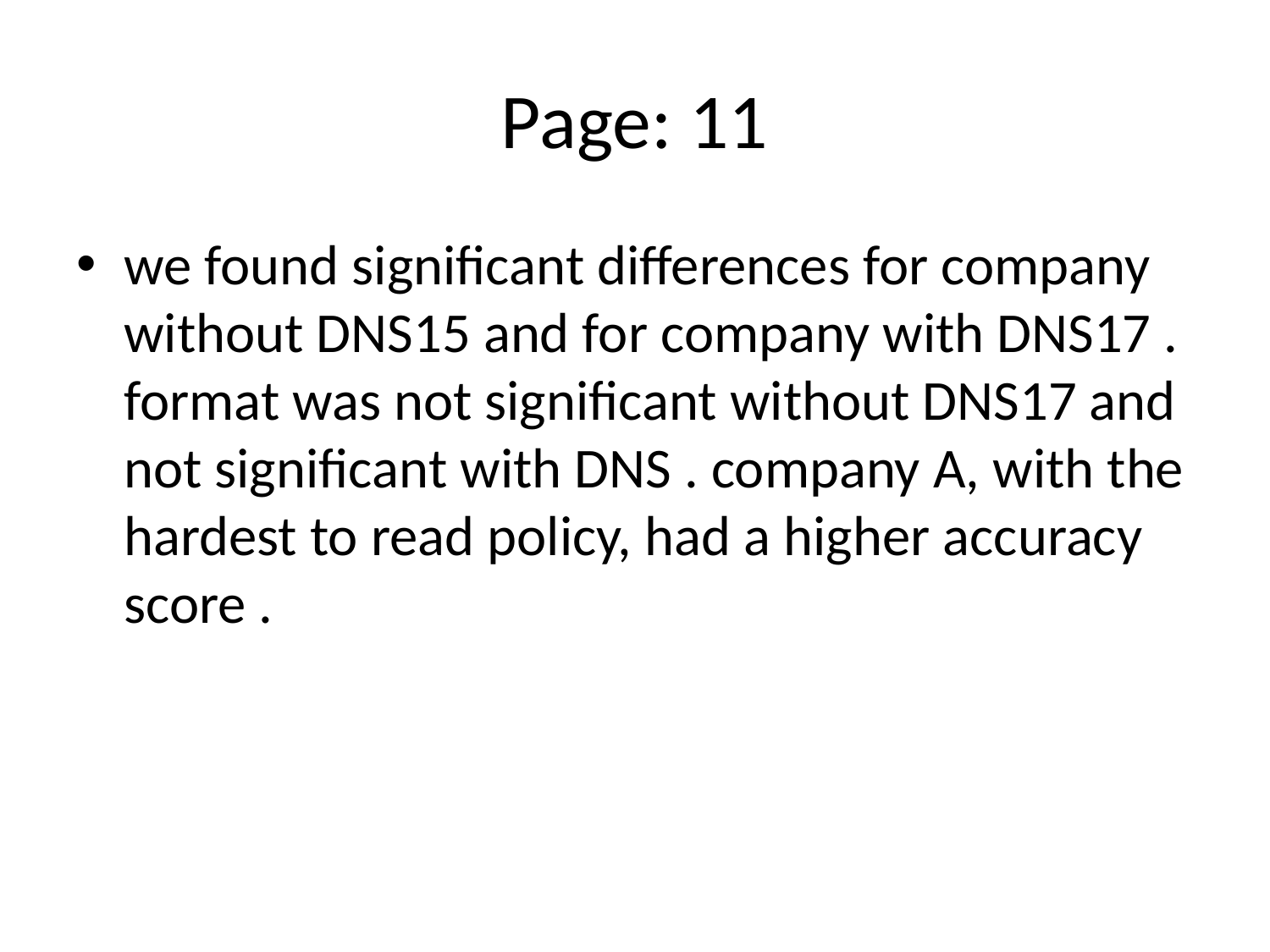

# Page: 11
we found significant differences for company without DNS15 and for company with DNS17 . format was not significant without DNS17 and not significant with DNS . company A, with the hardest to read policy, had a higher accuracy score .